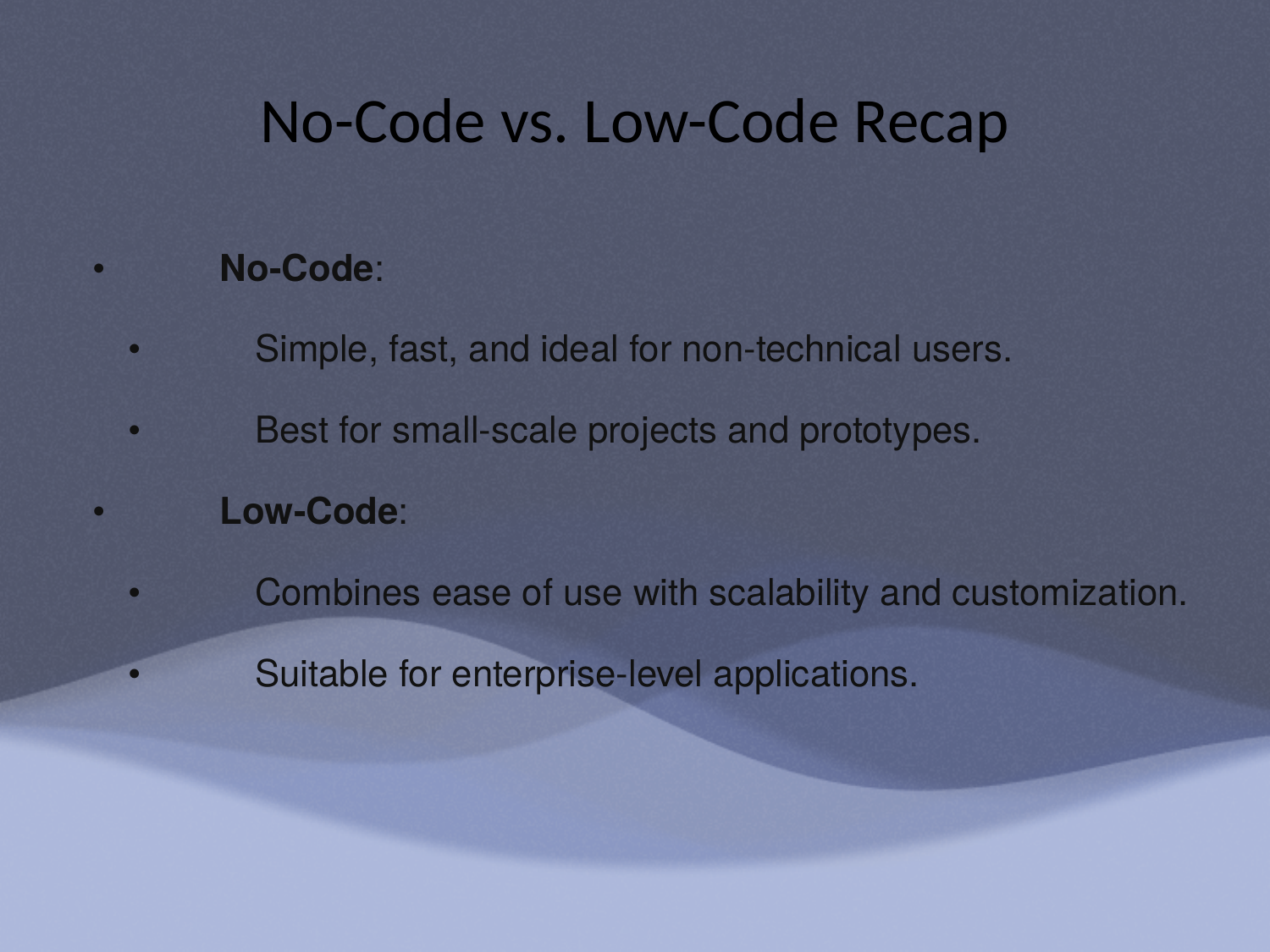

# No-Code vs. Low-Code Recap
	•	No-Code:
	•	Simple, fast, and ideal for non-technical users.
	•	Best for small-scale projects and prototypes.
	•	Low-Code:
	•	Combines ease of use with scalability and customization.
	•	Suitable for enterprise-level applications.